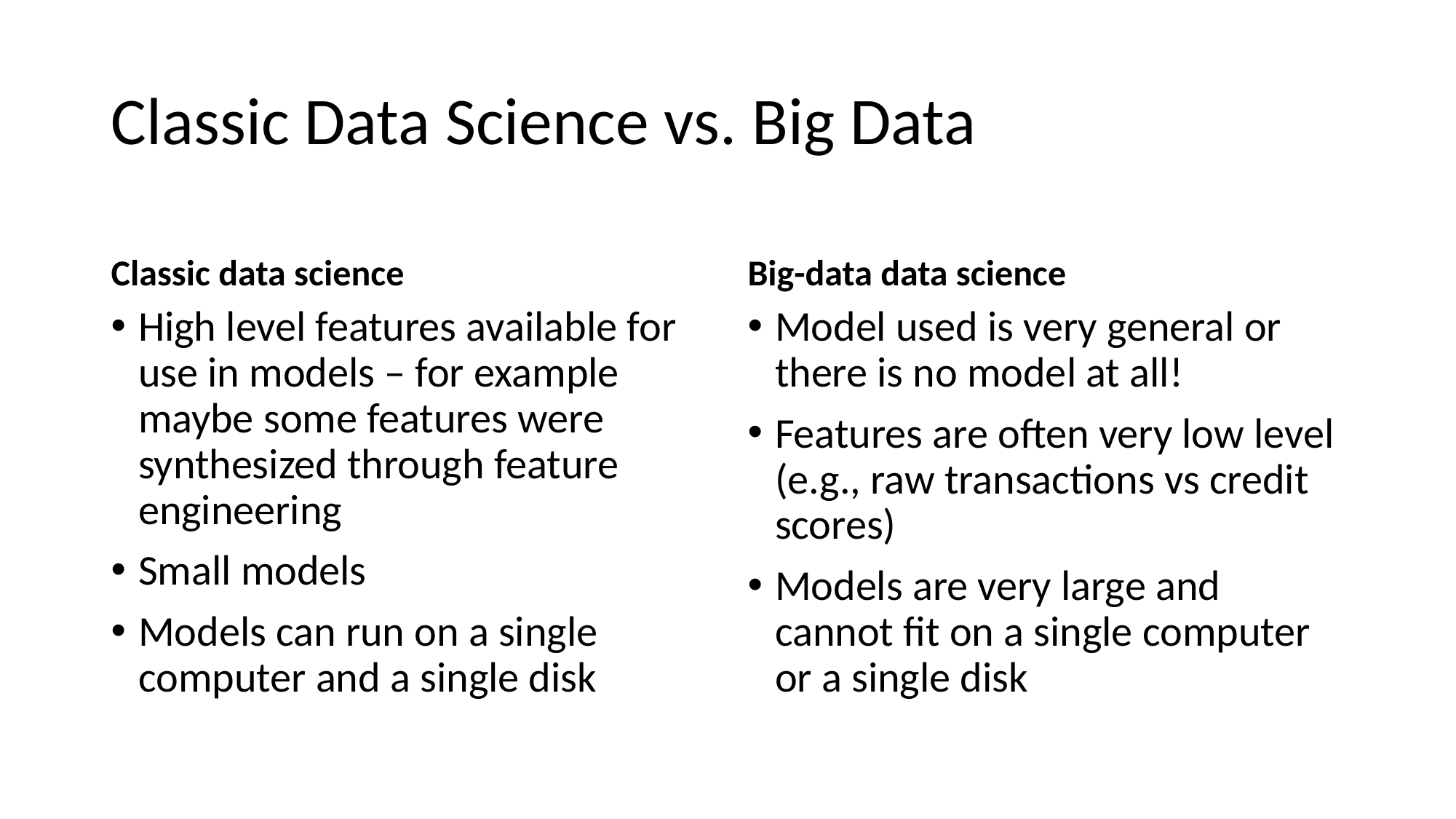

# Classic Data Science vs. Big Data
Classic data science
Big-data data science
High level features available for use in models – for example maybe some features were synthesized through feature engineering
Small models
Models can run on a single computer and a single disk

Model used is very general or there is no model at all!
Features are often very low level (e.g., raw transactions vs credit scores)
Models are very large and cannot fit on a single computer or a single disk